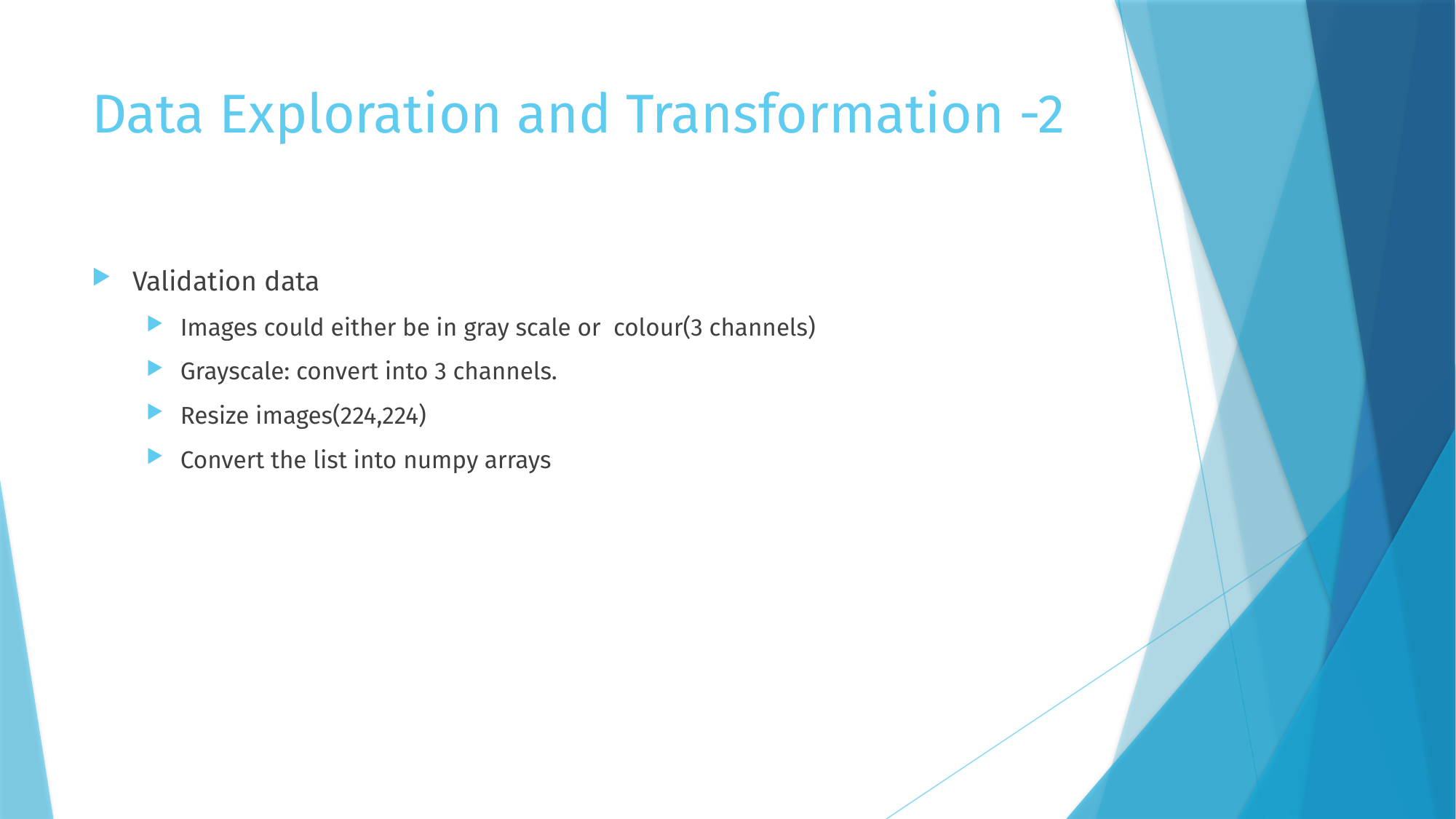

# Data Exploration and Transformation -2
Validation data
Images could either be in gray scale or  colour(3 channels)
Grayscale: convert into 3 channels.
Resize images(224,224)
Convert the list into numpy arrays